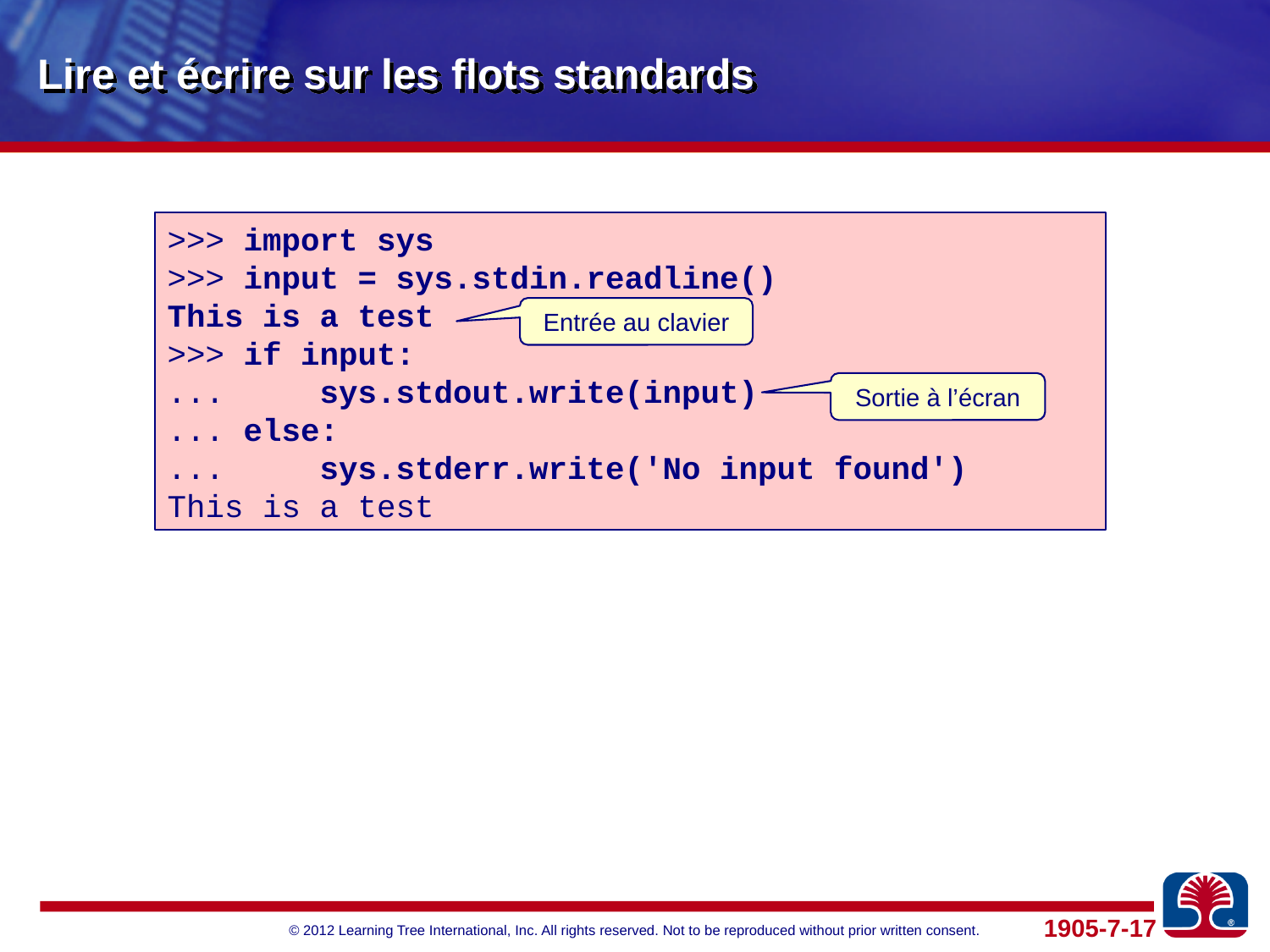

# Lire et écrire sur les flots standards
>>> import sys
>>> input = sys.stdin.readline()
This is a test
>>> if input:
...     sys.stdout.write(input)
... else:
...     sys.stderr.write('No input found')
This is a test
Entrée au clavier
Sortie à l’écran